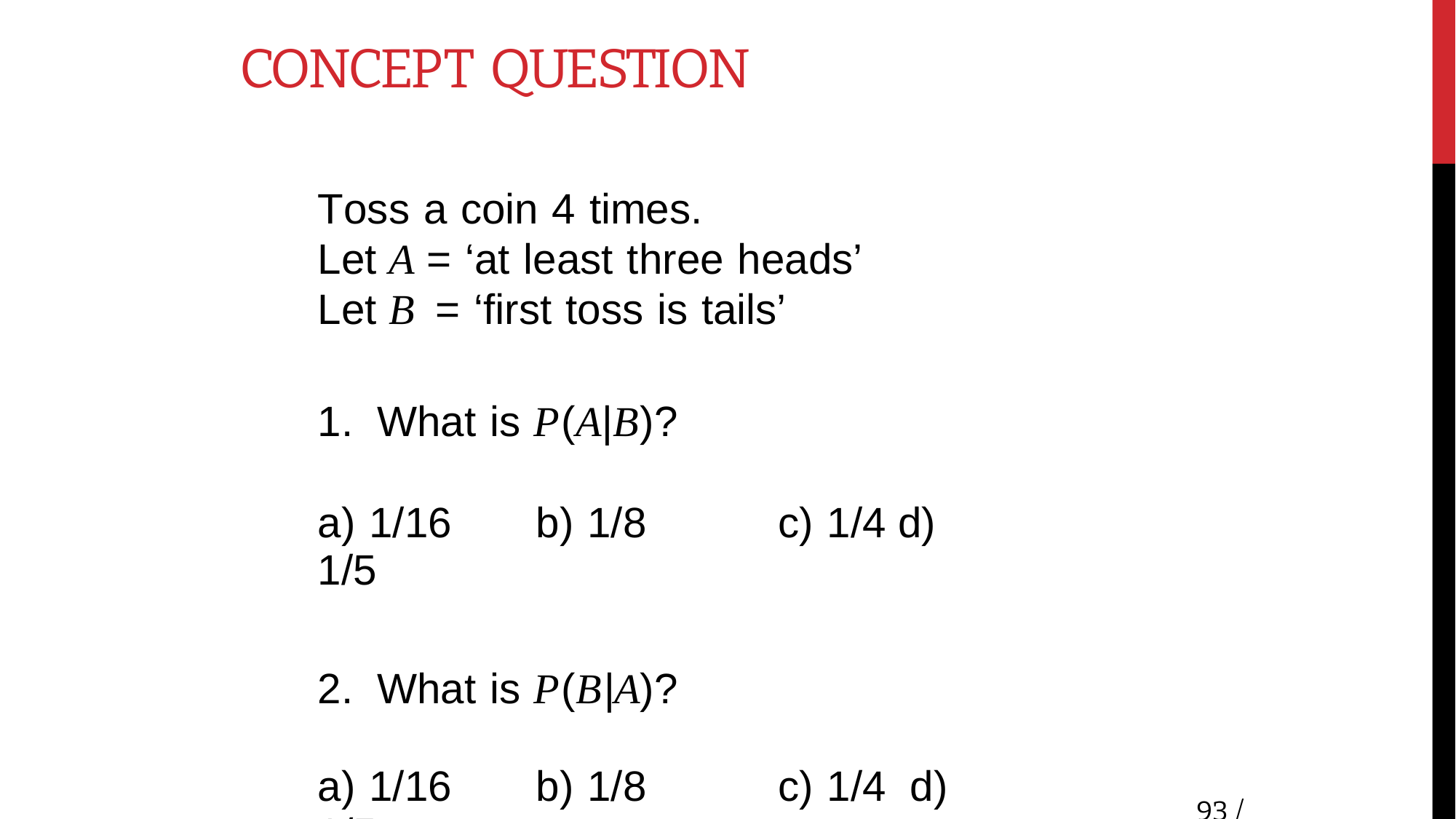

# Concept Question
| Toss a coin 4 times. Let A = ‘at least three heads’ Let B = ‘ﬁrst toss is tails’ |  |
| --- | --- |
| 1. What is P(A|B)? a) 1/16 b) 1/8 c) 1/4 d) 1/5 |  |
| 2. What is P(B|A)? a) 1/16 b) 1/8 c) 1/4 d) 1/5 |  |
93 / 21